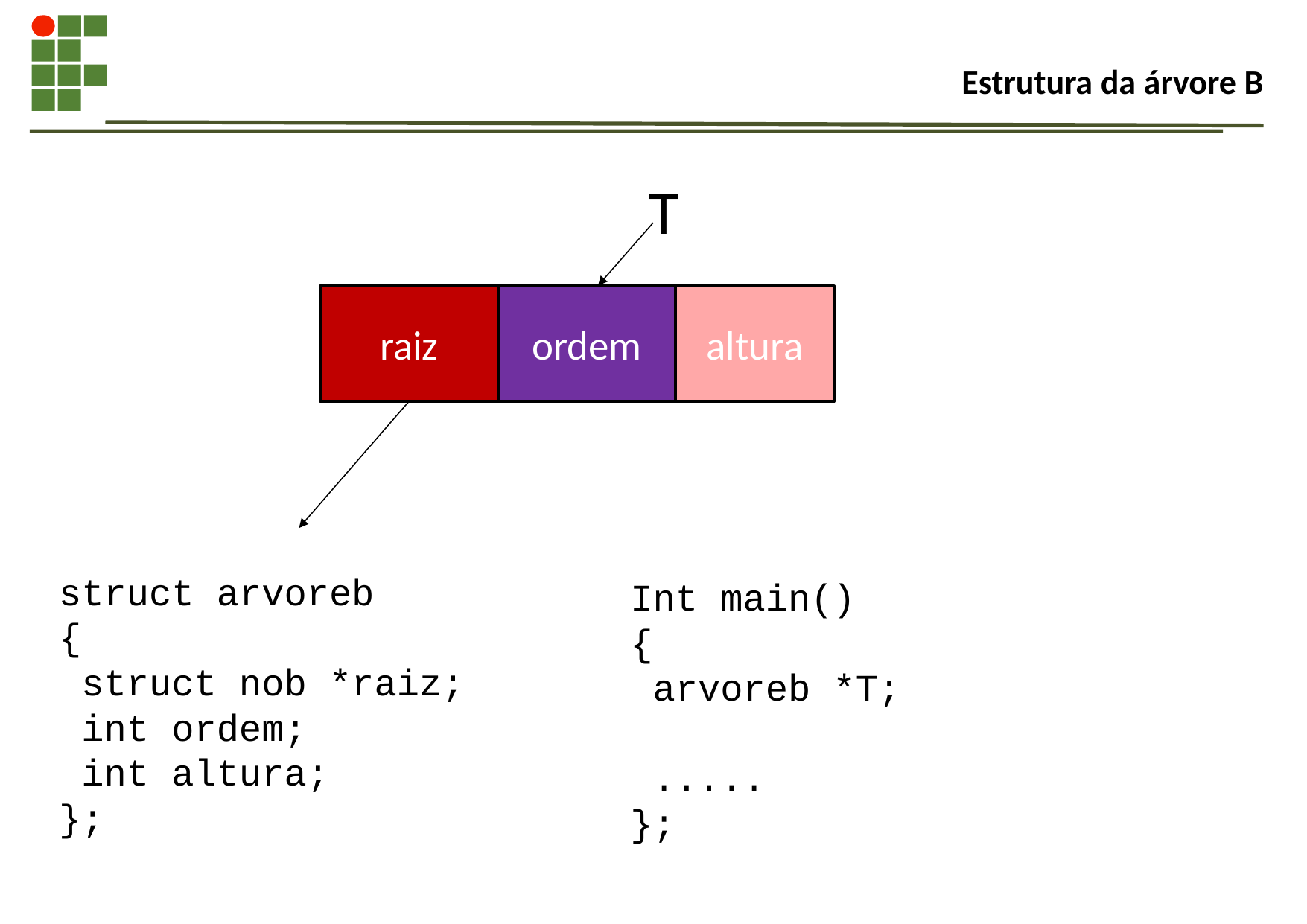

# Estrutura da árvore B
T
altura
raiz
ordem
struct arvoreb
{
 struct nob *raiz;
 int ordem;
 int altura;
};
Int main()
{
 arvoreb *T;

 .....
};